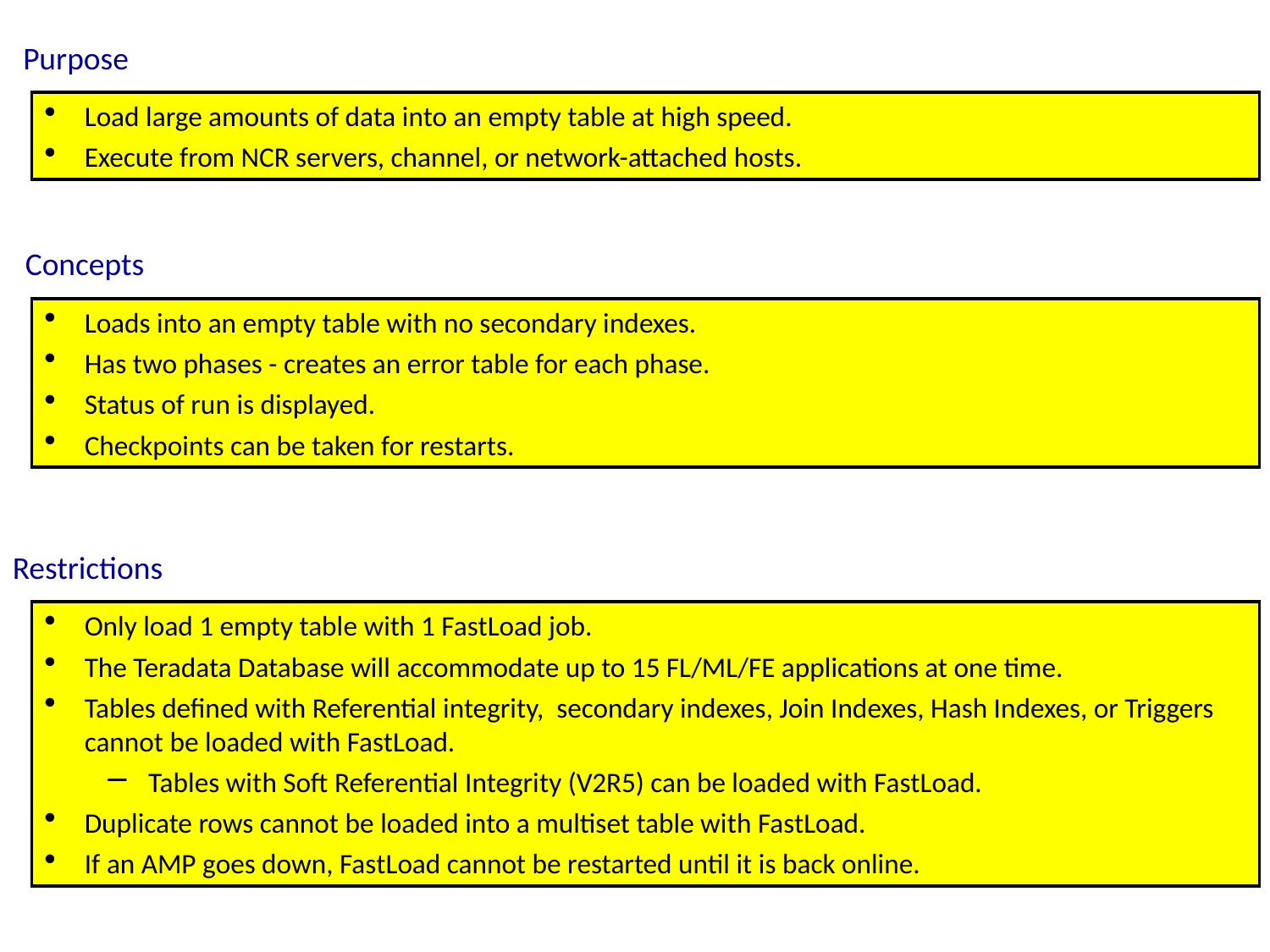

Purpose
Load large amounts of data into an empty table at high speed.
Execute from NCR servers, channel, or network-attached hosts.
Concepts
Loads into an empty table with no secondary indexes.
Has two phases - creates an error table for each phase.
Status of run is displayed.
Checkpoints can be taken for restarts.
Restrictions
Only load 1 empty table with 1 FastLoad job.
The Teradata Database will accommodate up to 15 FL/ML/FE applications at one time.
Tables defined with Referential integrity,  secondary indexes, Join Indexes, Hash Indexes, or Triggers cannot be loaded with FastLoad.
Tables with Soft Referential Integrity (V2R5) can be loaded with FastLoad.
Duplicate rows cannot be loaded into a multiset table with FastLoad.
If an AMP goes down, FastLoad cannot be restarted until it is back online.